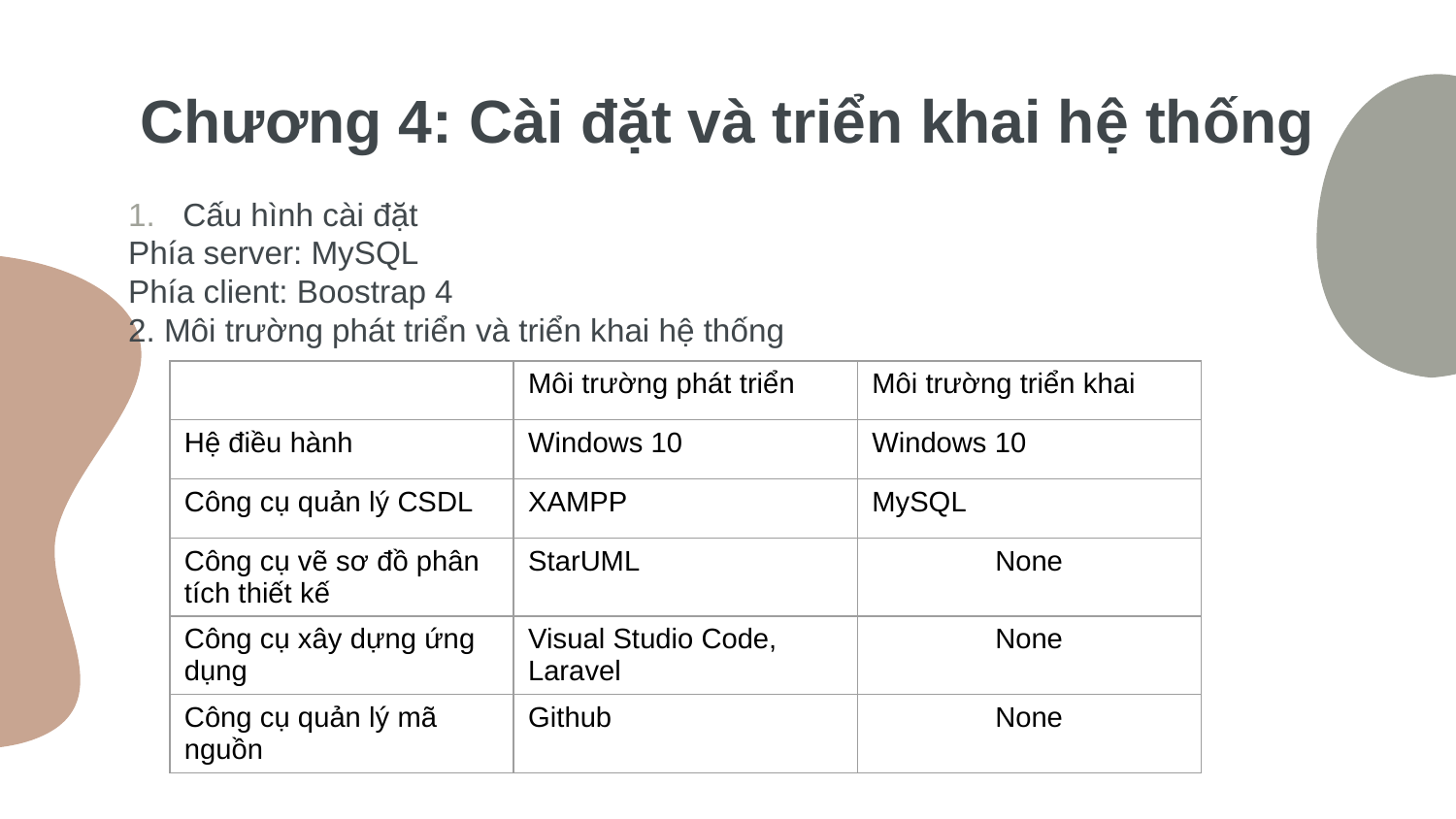

# Chương 4: Cài đặt và triển khai hệ thống
Cấu hình cài đặt
Phía server: MySQL
Phía client: Boostrap 4
2. Môi trường phát triển và triển khai hệ thống

|  | Môi trường phát triển | Môi trường triển khai |
| --- | --- | --- |
| Hệ điều hành | Windows 10 | Windows 10 |
| Công cụ quản lý CSDL | XAMPP | MySQL |
| Công cụ vẽ sơ đồ phân tích thiết kế | StarUML | None |
| Công cụ xây dựng ứng dụng | Visual Studio Code, Laravel | None |
| Công cụ quản lý mã nguồn | Github | None |